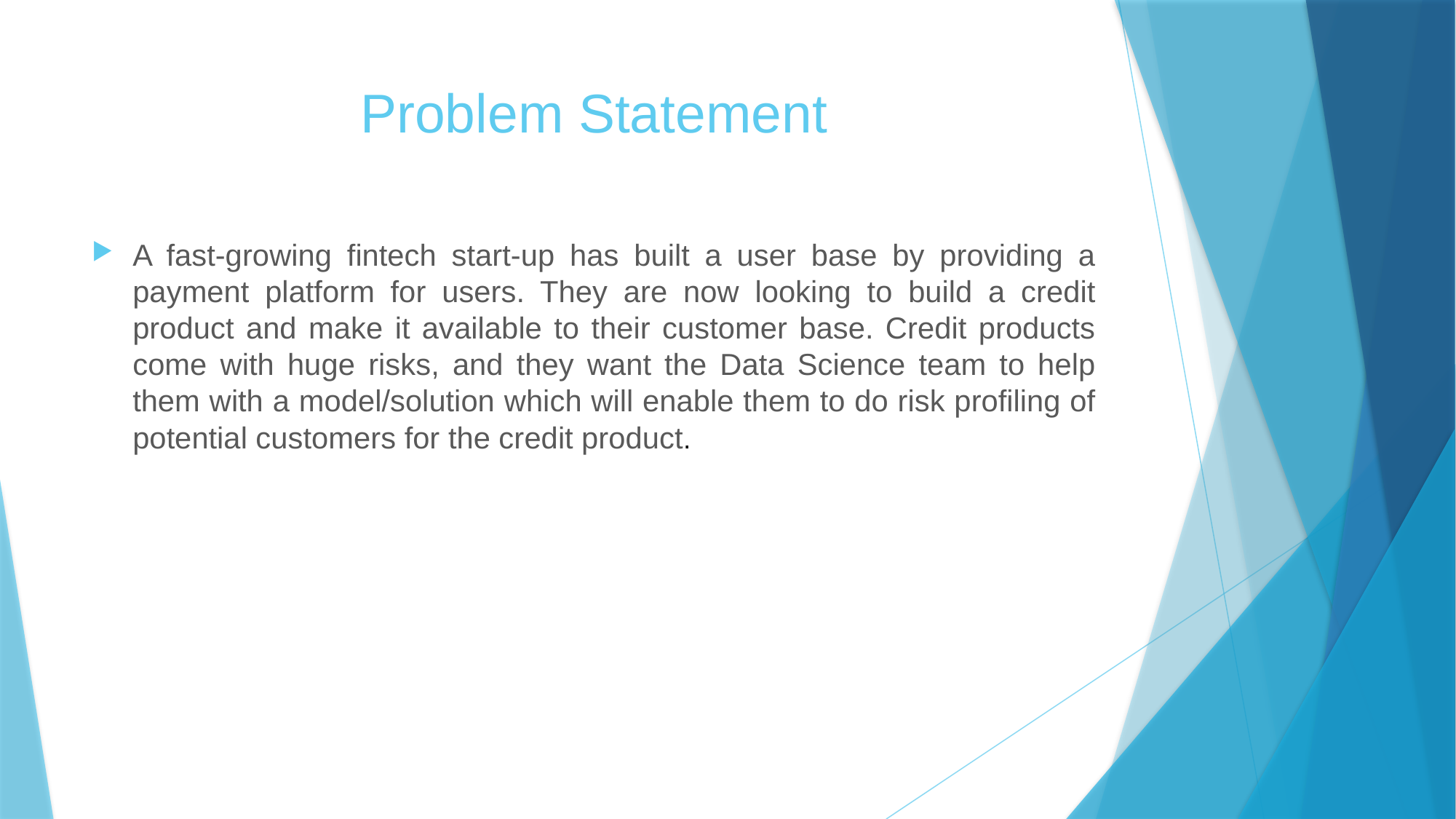

# Problem Statement
A fast-growing fintech start-up has built a user base by providing a payment platform for users. They are now looking to build a credit product and make it available to their customer base. Credit products come with huge risks, and they want the Data Science team to help them with a model/solution which will enable them to do risk profiling of potential customers for the credit product.